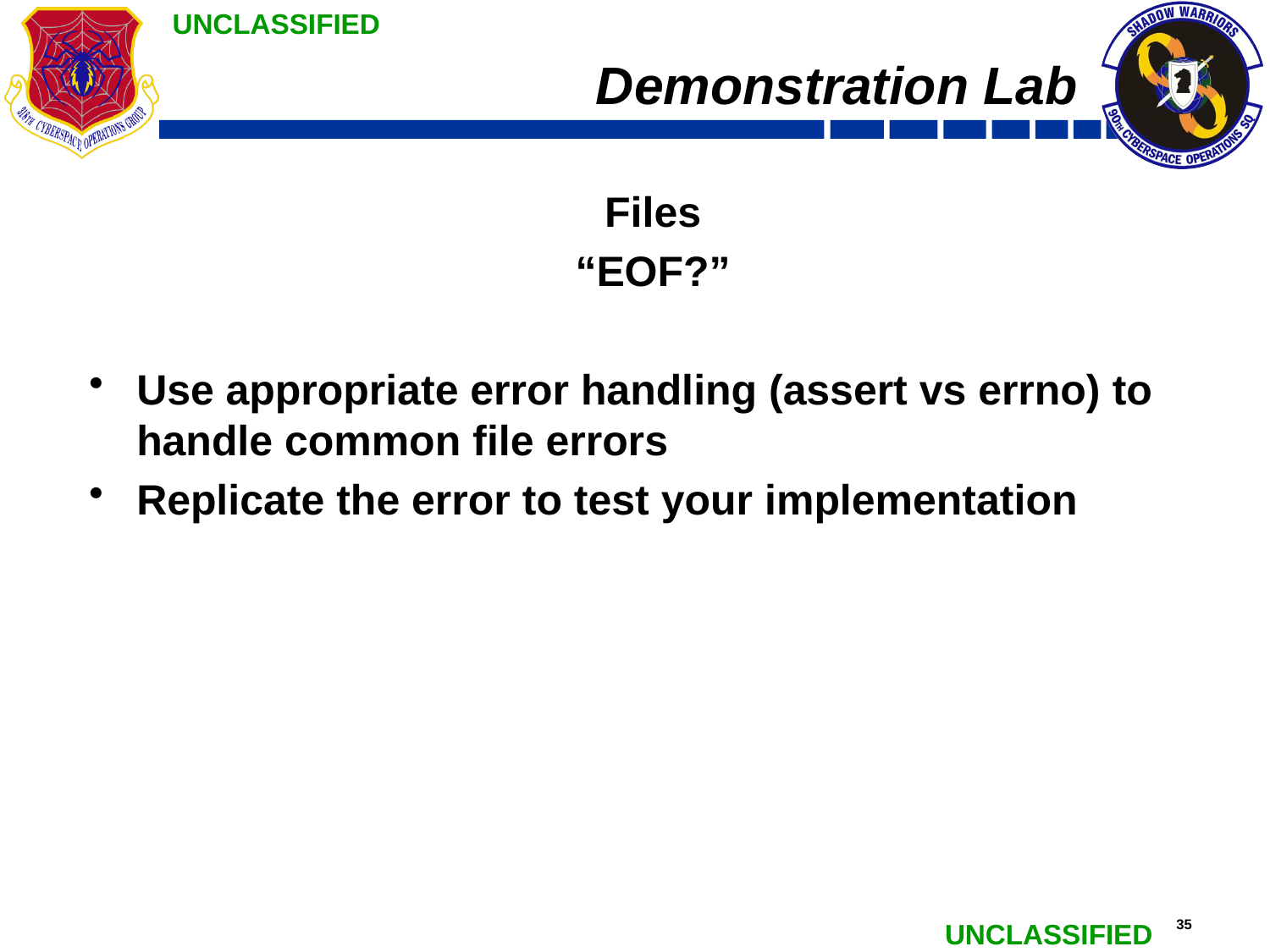

# Demonstration Lab
Files
“EOF?”

Use appropriate error handling (assert vs errno) to handle common file errors
Replicate the error to test your implementation